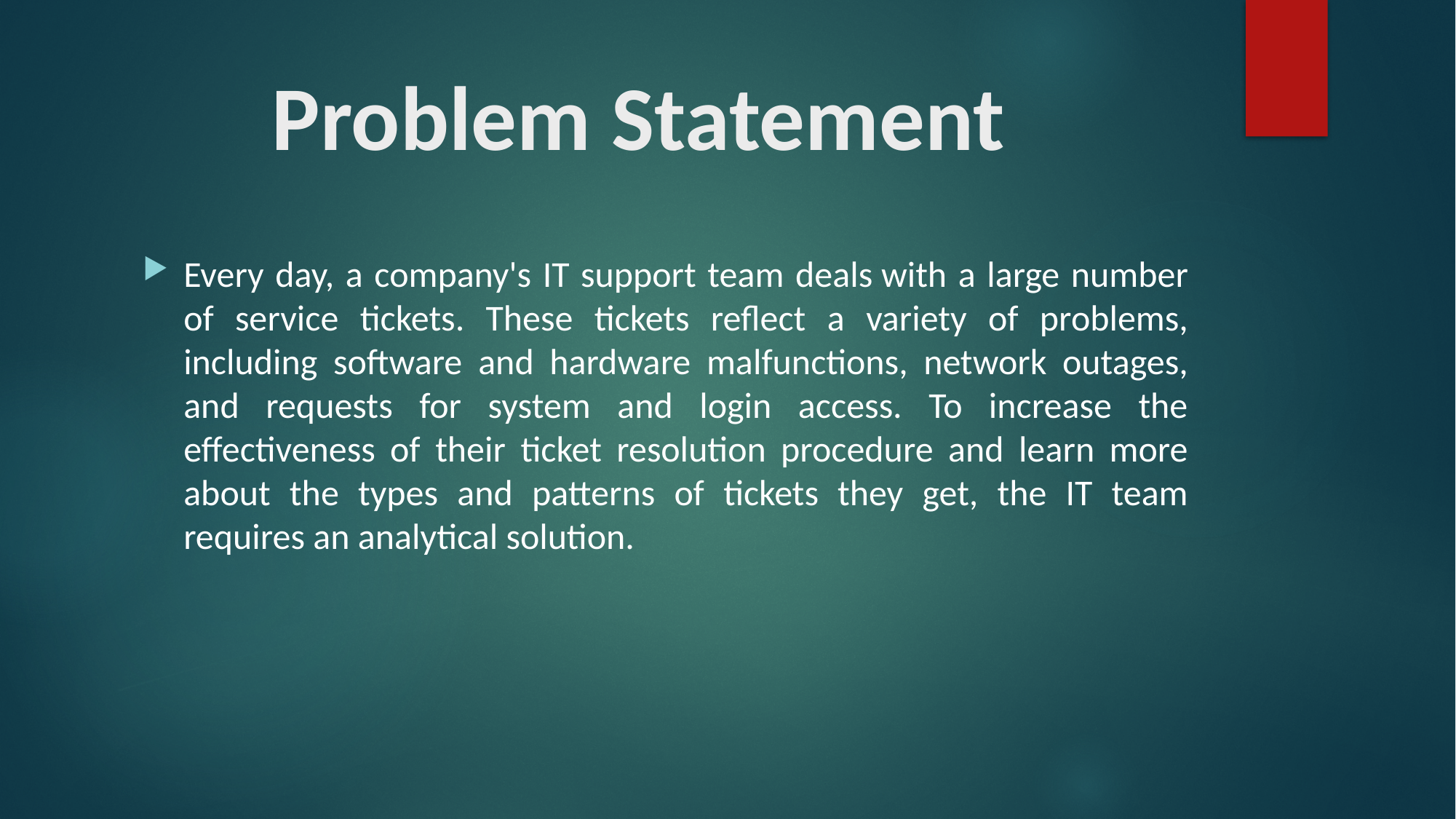

# Problem Statement
Every day, a company's IT support team deals with a large number of service tickets. These tickets reflect a variety of problems, including software and hardware malfunctions, network outages, and requests for system and login access. To increase the effectiveness of their ticket resolution procedure and learn more about the types and patterns of tickets they get, the IT team requires an analytical solution.